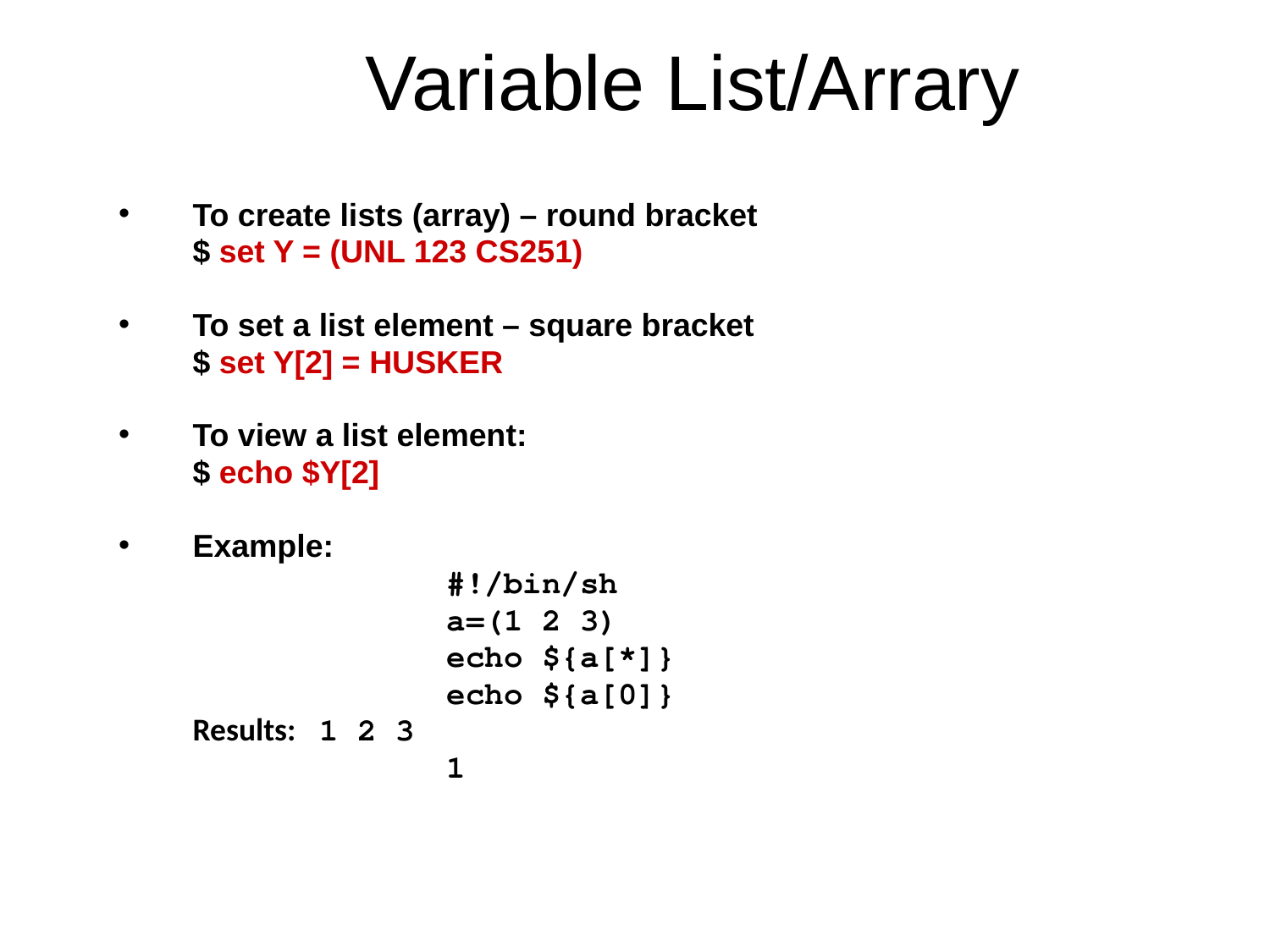

# Variable List/Arrary
To create lists (array) – round bracket
	$ set Y = (UNL 123 CS251)

To set a list element – square bracket
	$ set Y[2] = HUSKER

To view a list element:
	$ echo $Y[2]

Example:
			#!/bin/sh
			a=(1 2 3)
			echo ${a[*]}
			echo ${a[0]}
	Results:	1 2 3
			1